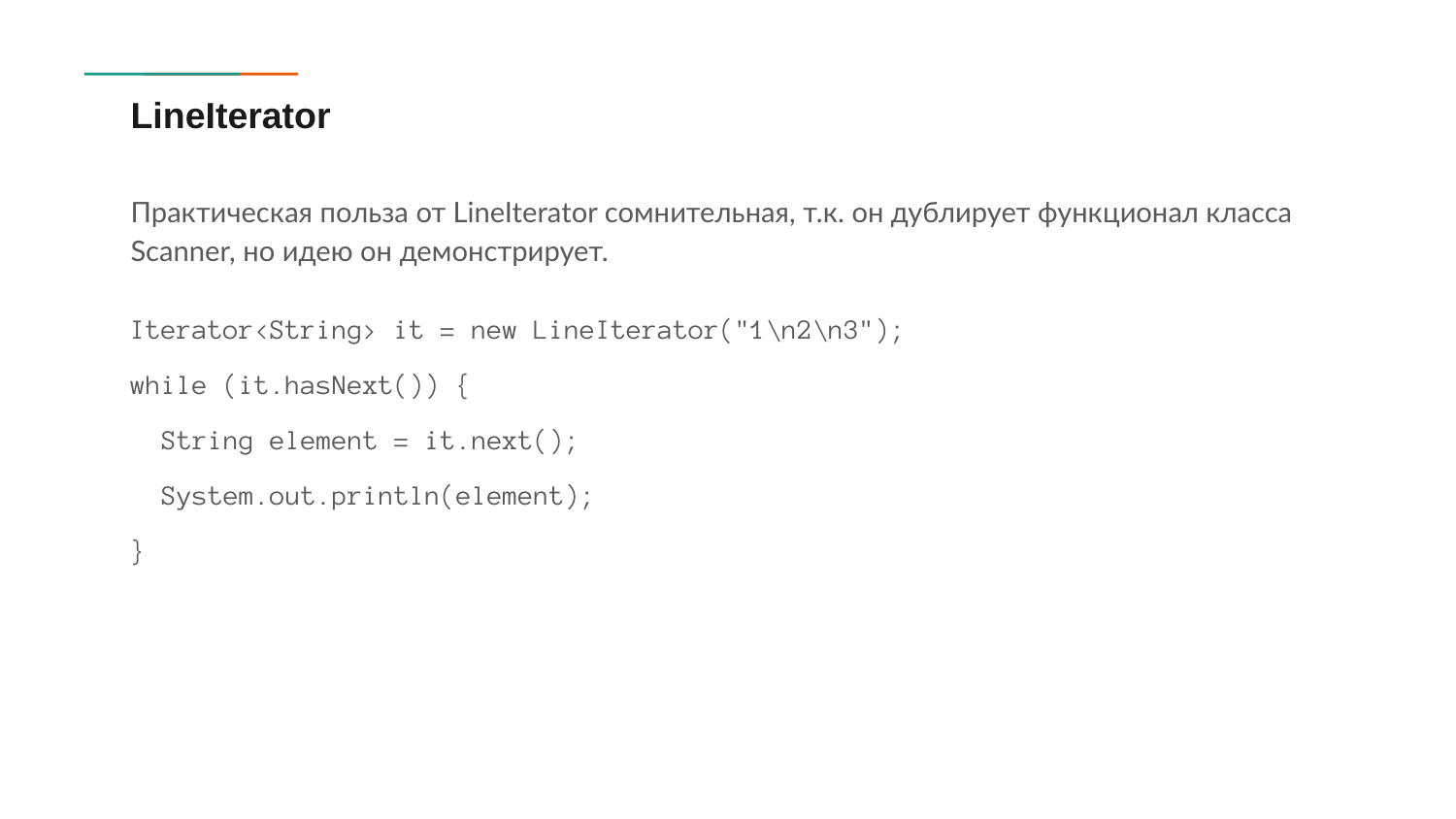

# LineIterator
Практическая польза от LineIterator сомнительная, т.к. он дублирует функционал класса Scanner, но идею он демонстрирует.

Iterator<String> it = new LineIterator("1\n2\n3");
while (it.hasNext()) {
  String element = it.next();
  System.out.println(element);
}